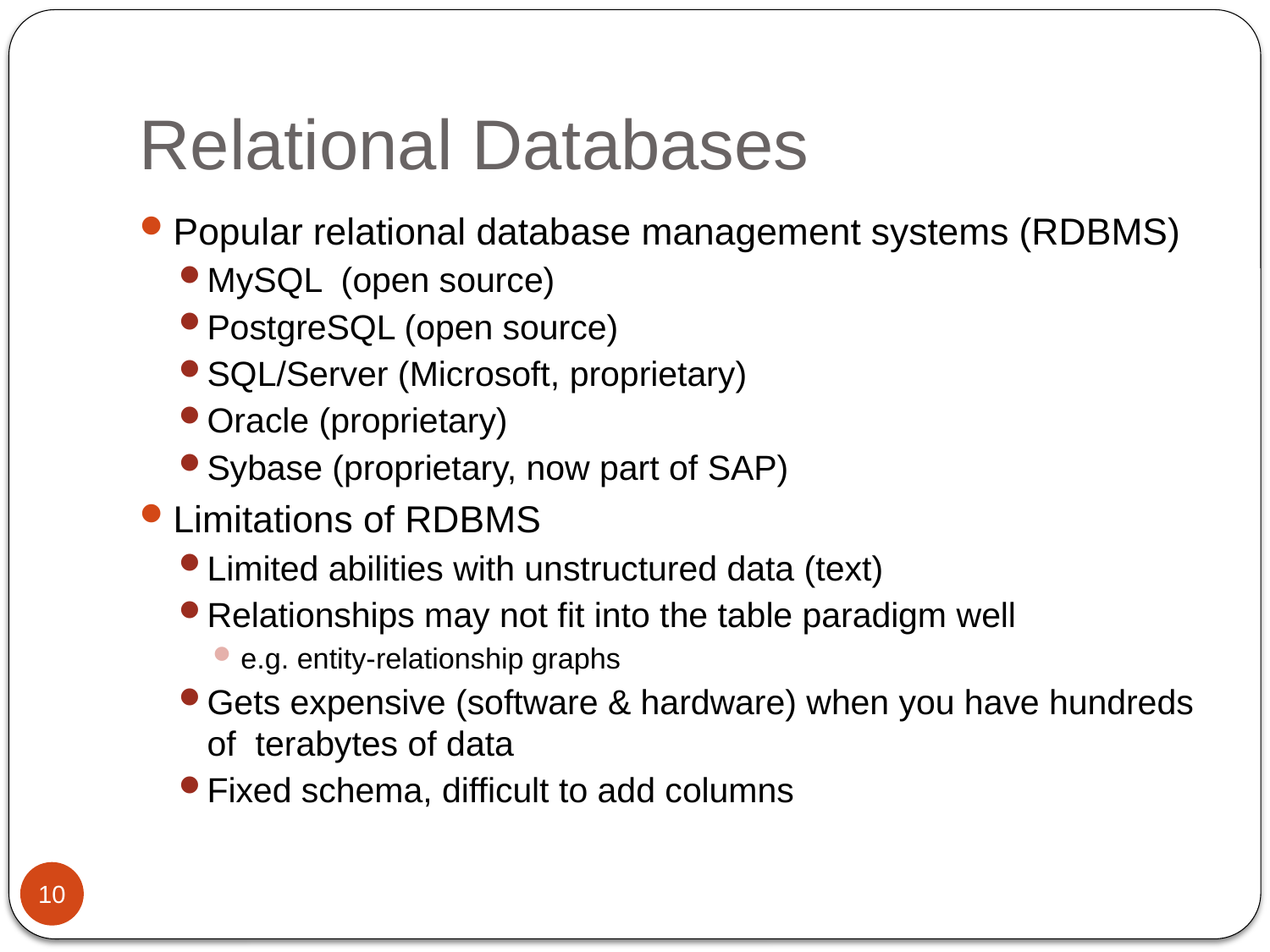

# Relational Databases
Popular relational database management systems (RDBMS)
MySQL  (open source)
PostgreSQL (open source)
SQL/Server (Microsoft, proprietary)
Oracle (proprietary)
Sybase (proprietary, now part of SAP)
Limitations of RDBMS
Limited abilities with unstructured data (text)
Relationships may not fit into the table paradigm well
e.g. entity-relationship graphs
Gets expensive (software & hardware) when you have hundreds of  terabytes of data
Fixed schema, difficult to add columns
10